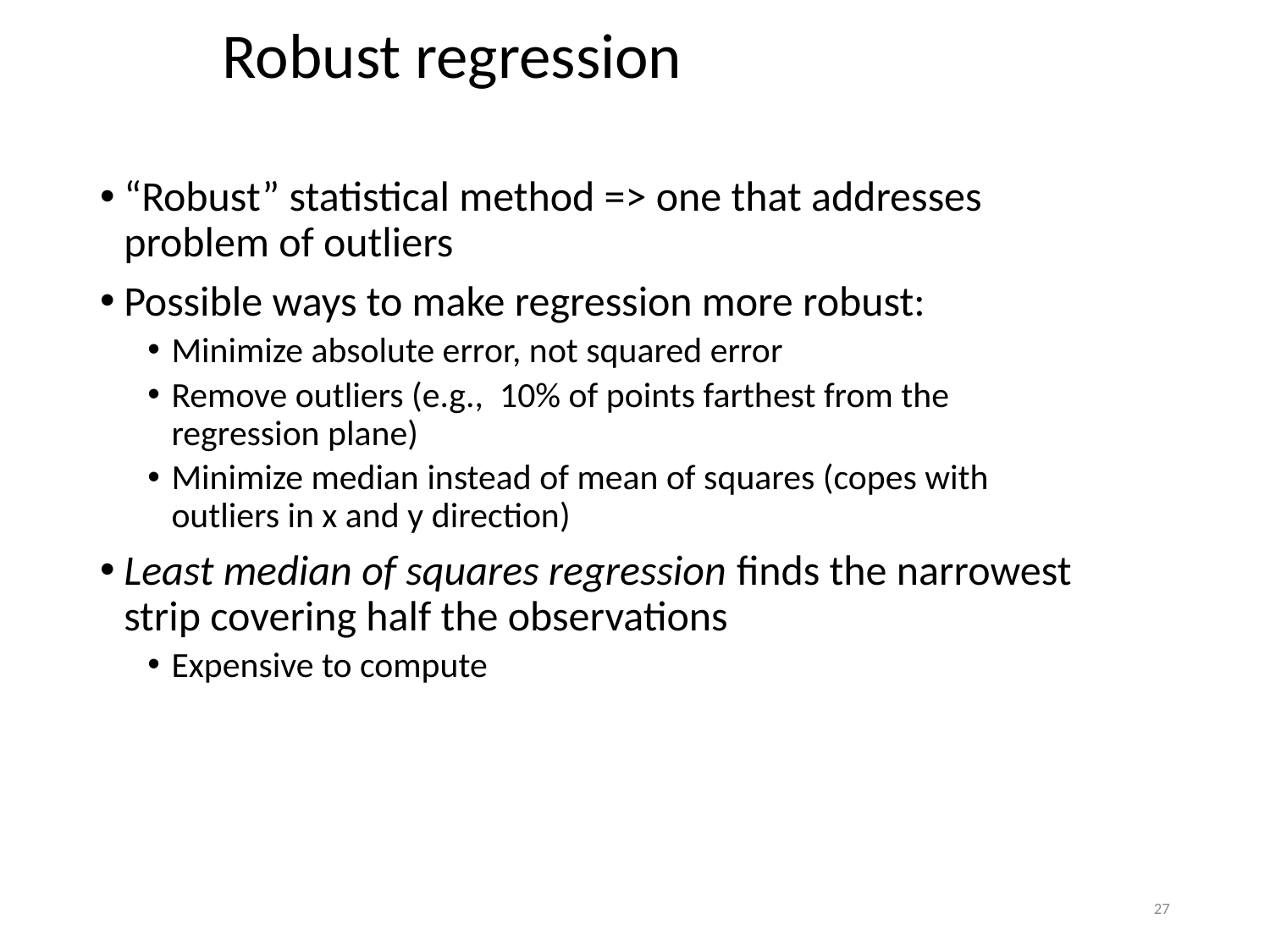

# Robust regression
“Robust” statistical method => one that addresses problem of outliers
Possible ways to make regression more robust:
Minimize absolute error, not squared error
Remove outliers (e.g.,  10% of points farthest from the regression plane)
Minimize median instead of mean of squares (copes with outliers in x and y direction)
Least median of squares regression finds the narrowest strip covering half the observations
Expensive to compute

27